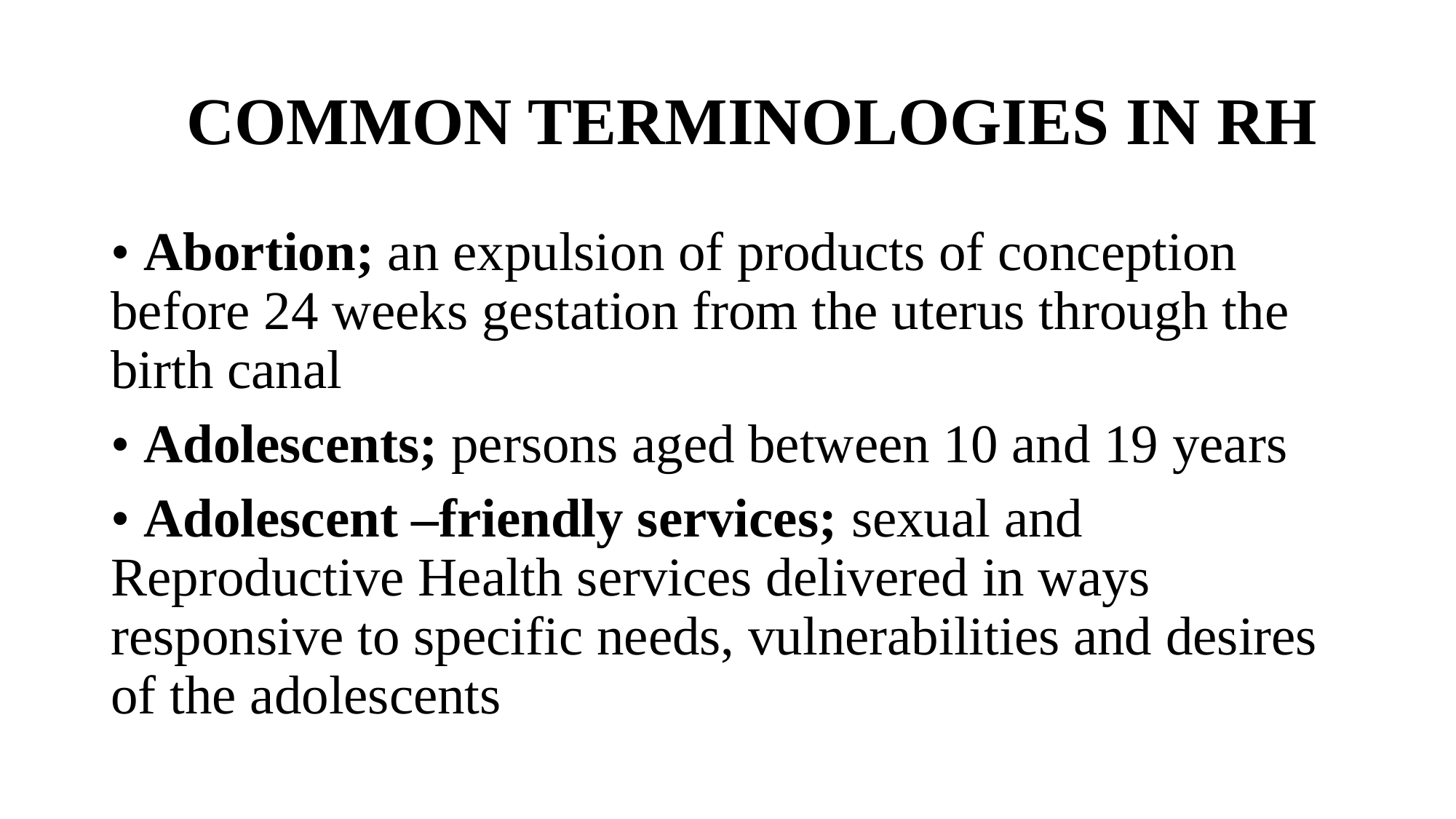

# COMMON TERMINOLOGIES IN RH
• Abortion; an expulsion of products of conception before 24 weeks gestation from the uterus through the birth canal
• Adolescents; persons aged between 10 and 19 years
• Adolescent –friendly services; sexual and Reproductive Health services delivered in ways responsive to specific needs, vulnerabilities and desires of the adolescents